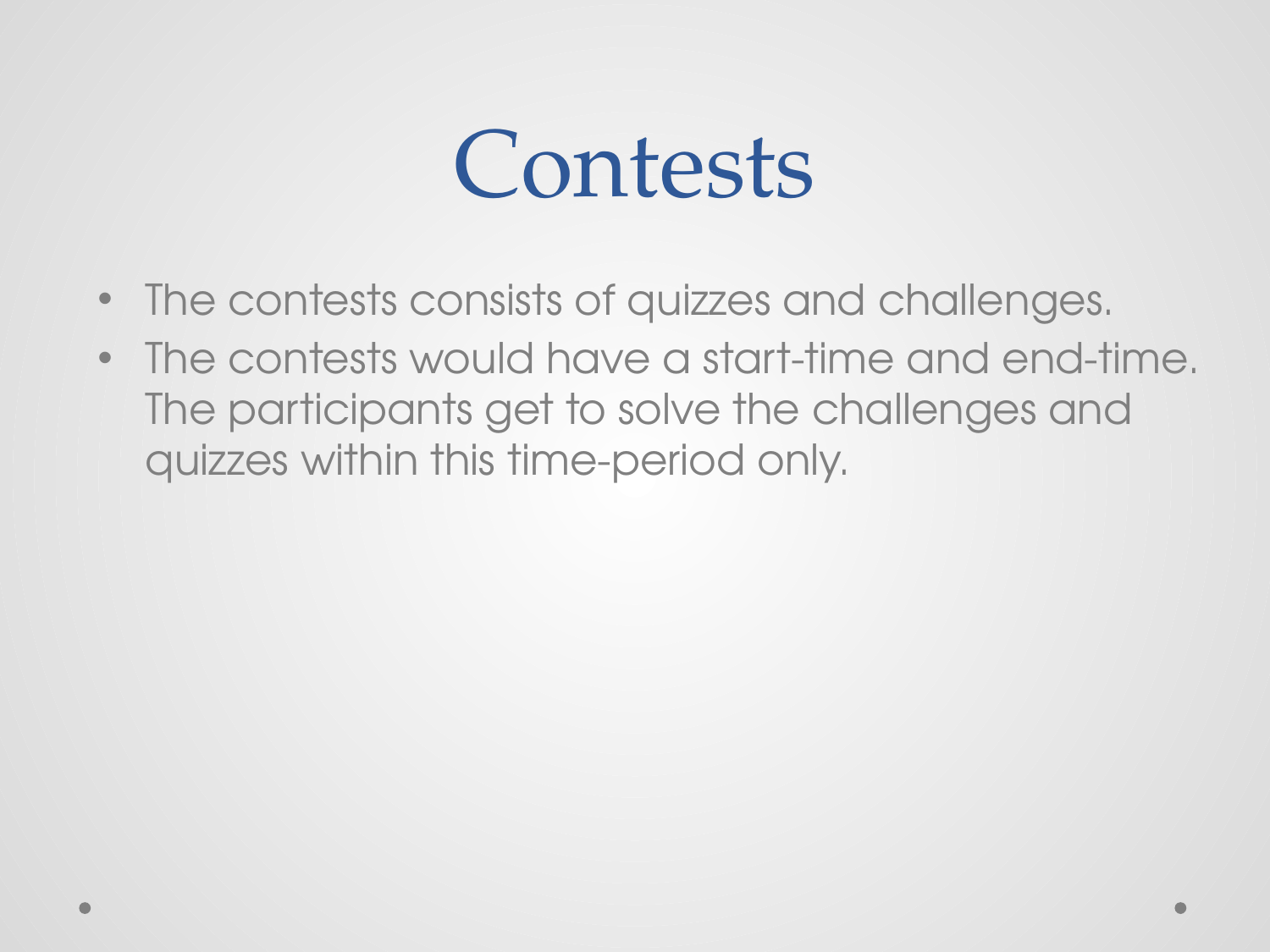

# Contests
The contests consists of quizzes and challenges.
The contests would have a start-time and end-time. The participants get to solve the challenges and quizzes within this time-period only.